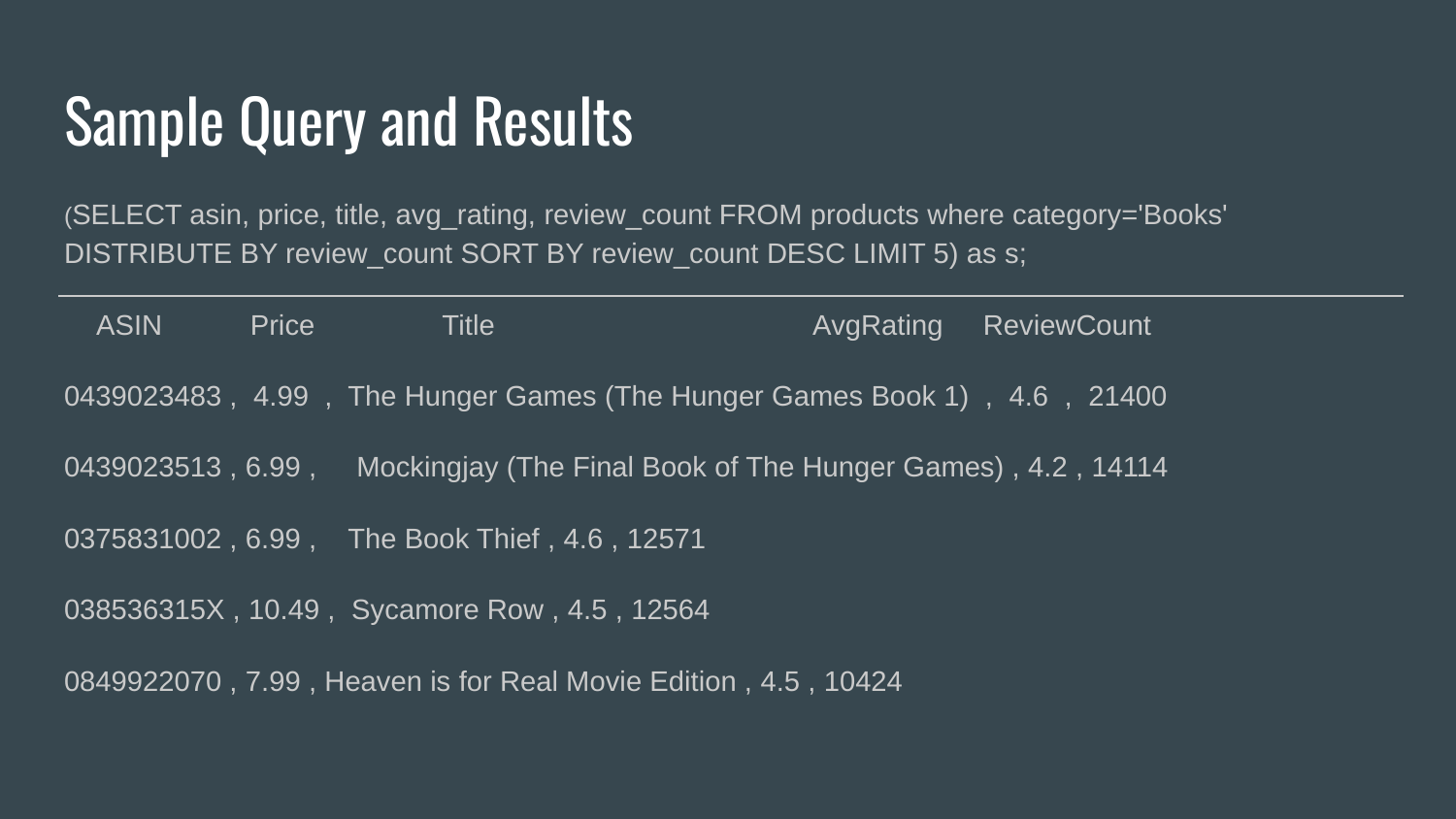

# Sample Query and Results
(SELECT asin, price, title, avg_rating, review_count FROM products where category='Books' DISTRIBUTE BY review_count SORT BY review_count DESC LIMIT 5) as s;
    ASIN           Price                Title                                        AvgRating     ReviewCount
0439023483 ,  4.99  ,  The Hunger Games (The Hunger Games Book 1)  ,  4.6  ,  21400
0439023513 , 6.99 ,     Mockingjay (The Final Book of The Hunger Games) , 4.2 , 14114
0375831002 , 6.99 ,    The Book Thief , 4.6 , 12571
038536315X , 10.49 ,  Sycamore Row , 4.5 , 12564
0849922070 , 7.99 , Heaven is for Real Movie Edition , 4.5 , 10424